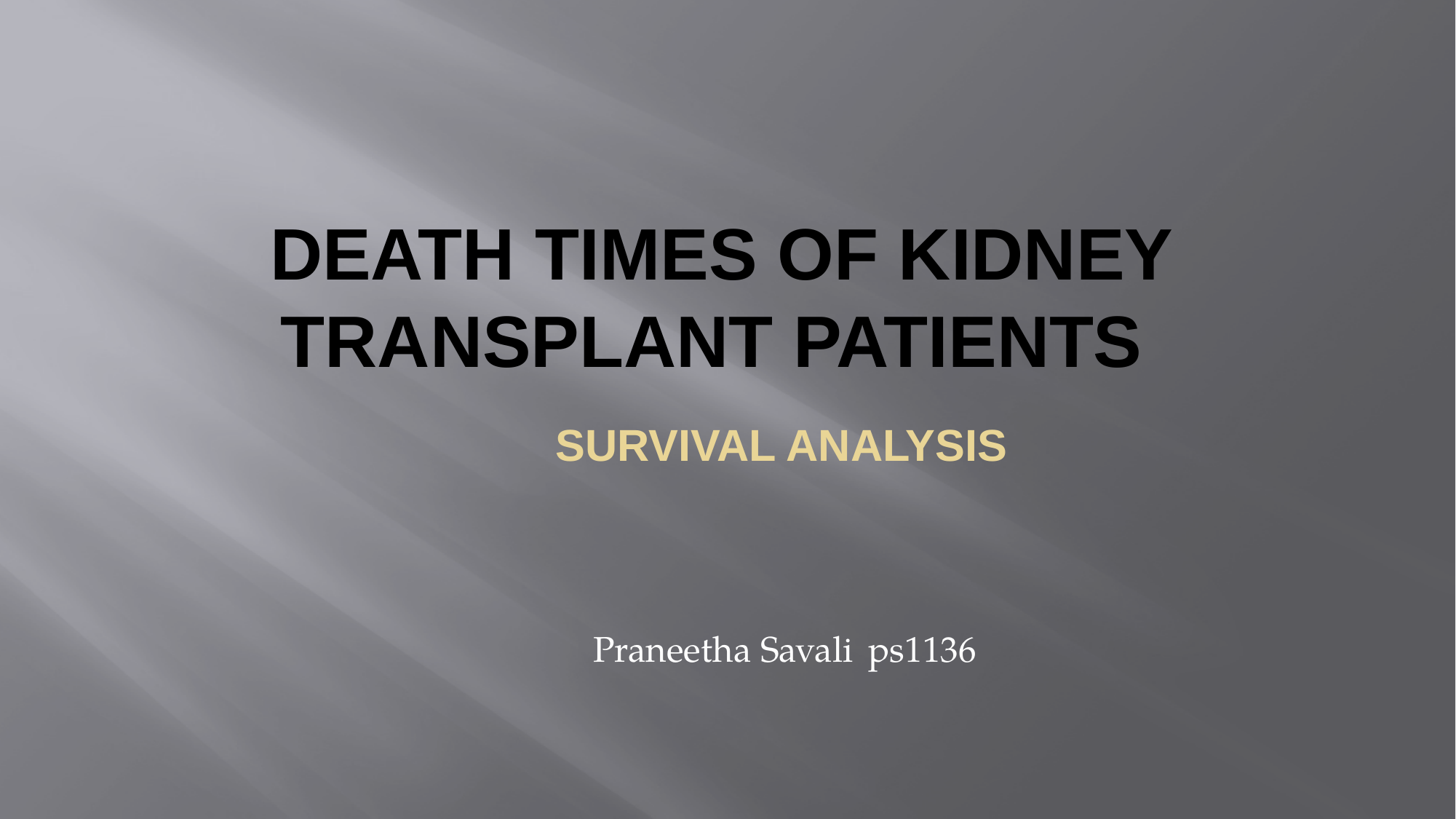

# Death Times of Kidney Transplant Patients
				Survival Analysis

						Praneetha Savali					ps1136